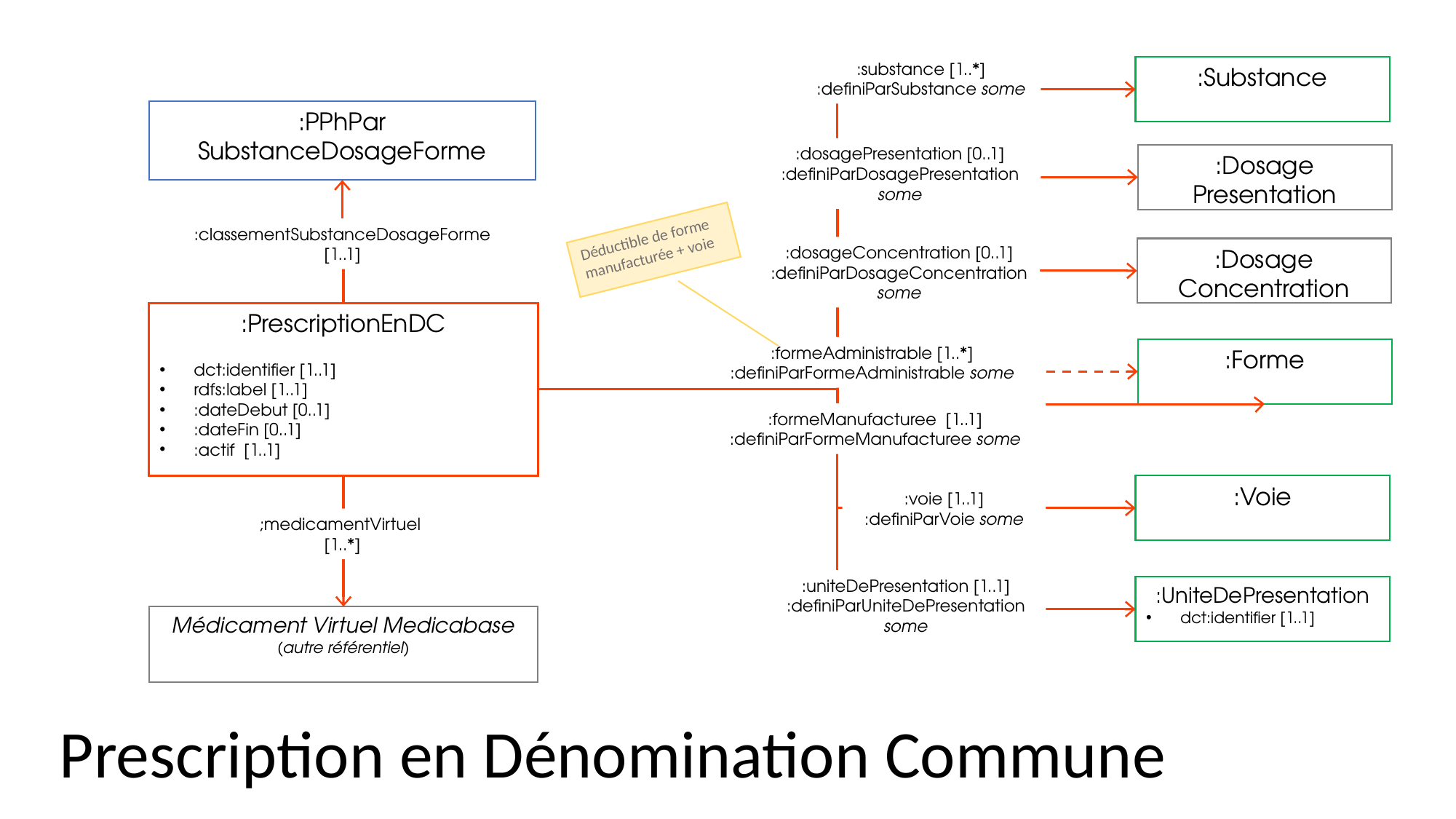

:substance [1..*]
:definiParSubstance some
:Substance

:PPhPar
SubstanceDosageForme
:dosagePresentation [0..1]
:definiParDosagePresentation some
:Dosage
Presentation

:classementSubstanceDosageForme [1..1]
Déductible de forme manufacturée + voie
:dosageConcentration [0..1]
:definiParDosageConcentration some
:Dosage
Concentration

:PrescriptionEnDC

dct:identifier [1..1]
rdfs:label [1..1]
:dateDebut [0..1]
:dateFin [0..1]
:actif  [1..1]

:formeAdministrable [1..*]
:definiParFormeAdministrable some
:Forme

:formeManufacturee  [1..1]
:definiParFormeManufacturee some
:Voie
:voie [1..1]
:definiParVoie some
;medicamentVirtuel  [1..*]
:uniteDePresentation [1..1]
:definiParUniteDePresentation some
:UniteDePresentation
dct:identifier [1..1]
Médicament Virtuel Medicabase
(autre référentiel)
Prescription en Dénomination Commune